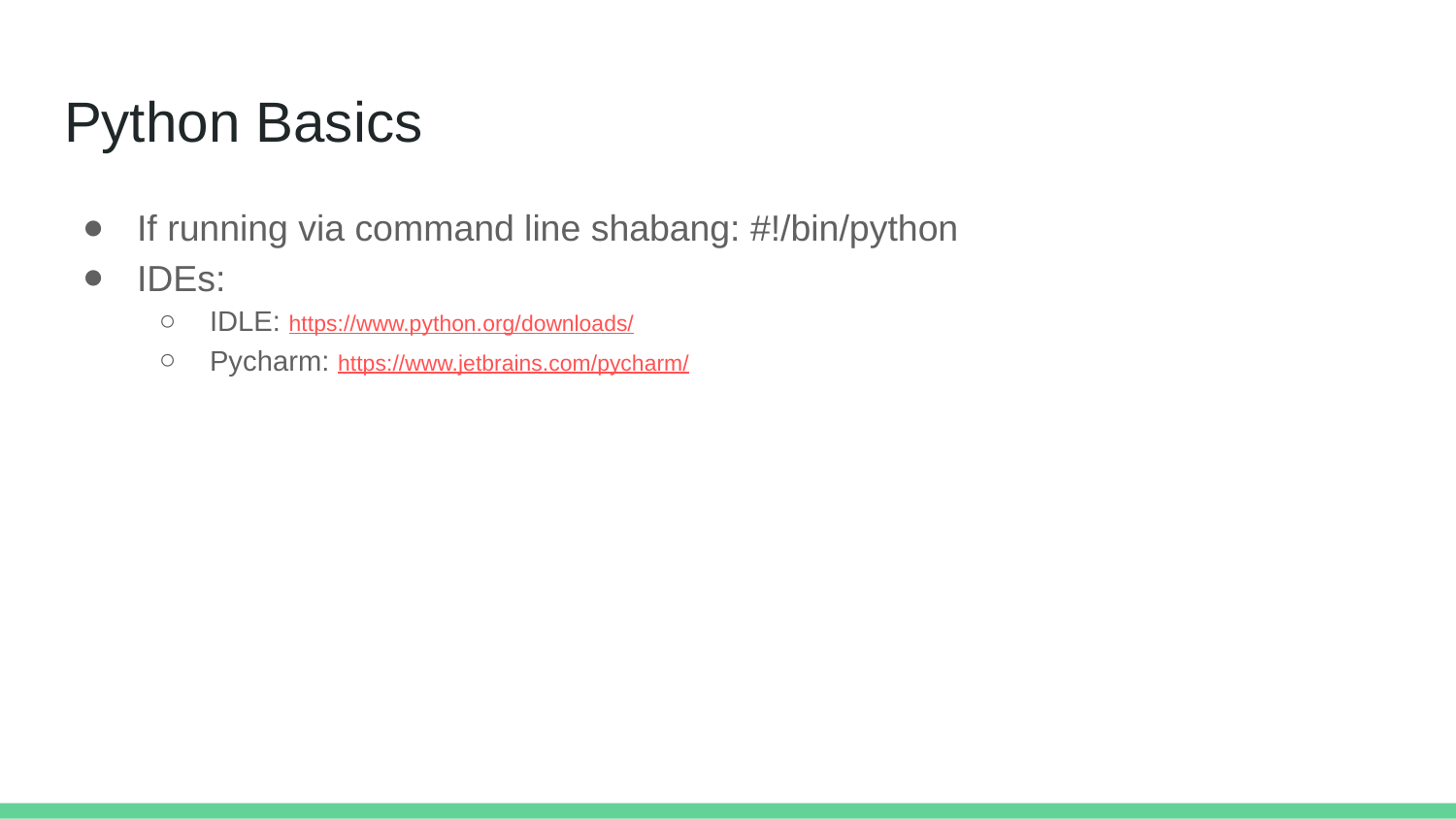

# Python Basics
If running via command line shabang: #!/bin/python
IDEs:
IDLE: https://www.python.org/downloads/
Pycharm: https://www.jetbrains.com/pycharm/